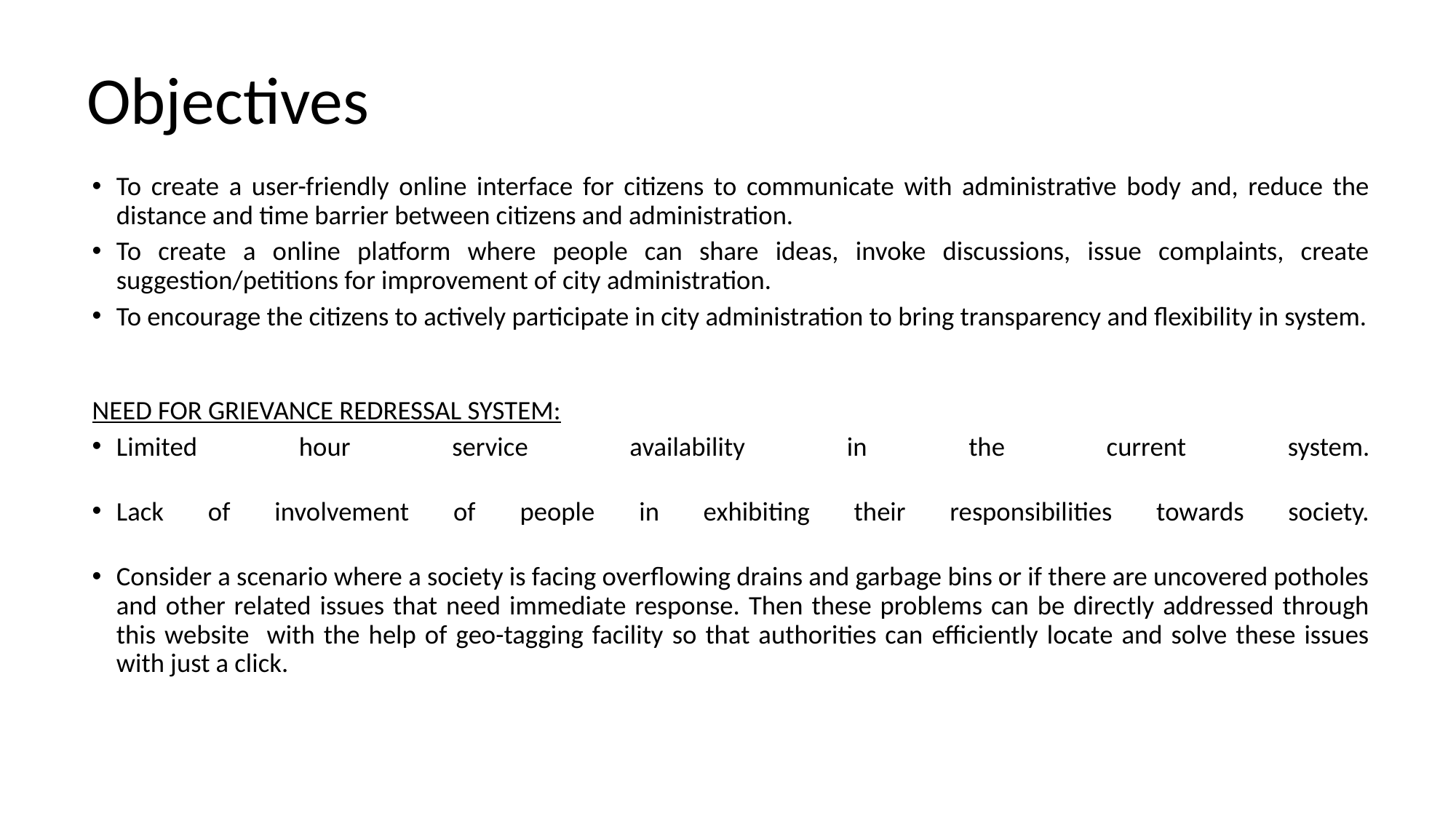

# Objectives

To create a user-friendly online interface for citizens to communicate with administrative body and, reduce the distance and time barrier between citizens and administration.
To create a online platform where people can share ideas, invoke discussions, issue complaints, create suggestion/petitions for improvement of city administration.
To encourage the citizens to actively participate in city administration to bring transparency and flexibility in system.
NEED FOR GRIEVANCE REDRESSAL SYSTEM:
Limited hour service availability in the current system.
Lack of involvement of people in exhibiting their responsibilities towards society.
Consider a scenario where a society is facing overflowing drains and garbage bins or if there are uncovered potholes and other related issues that need immediate response. Then these problems can be directly addressed through this website  with the help of geo-tagging facility so that authorities can efficiently locate and solve these issues with just a click.